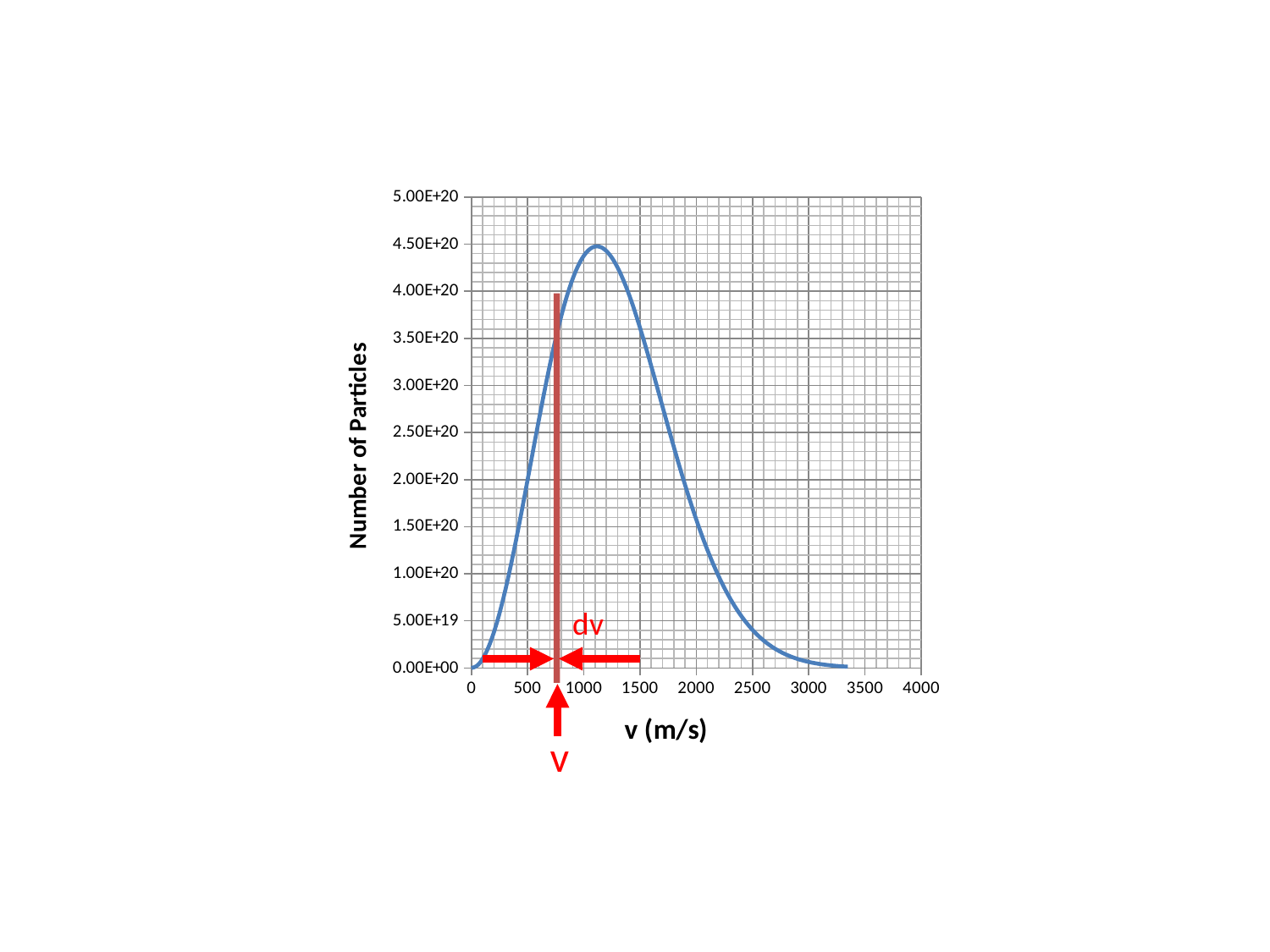

### Chart

| Category | PDF |
|---|---|
dv
v